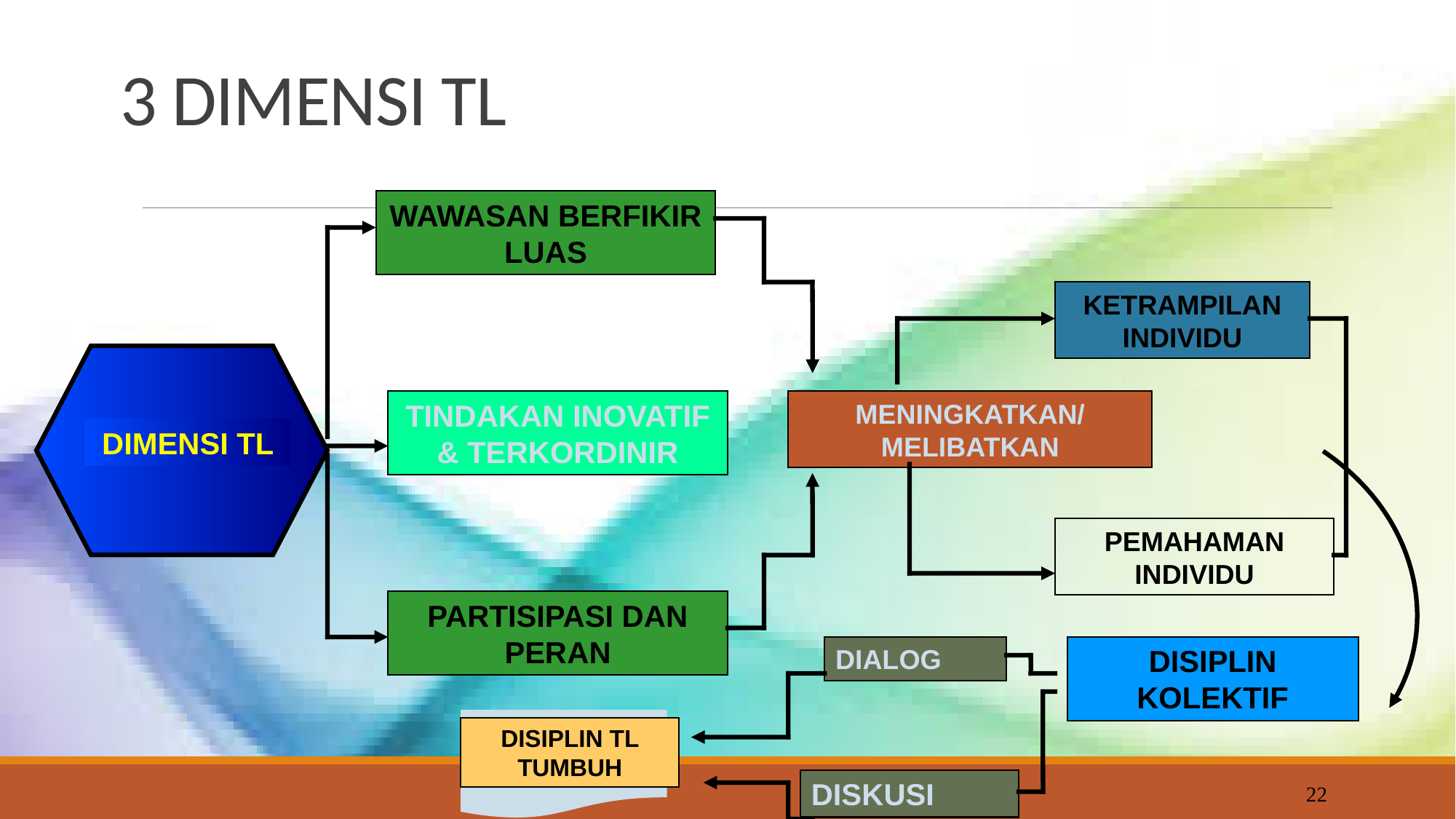

# 3 DIMENSI TL
WAWASAN BERFIKIR LUAS

KETRAMPILAN INDIVIDU

MENINGKATKAN/MELIBATKAN
TINDAKAN INOVATIF & TERKORDINIR
DIMENSI TL

PEMAHAMAN INDIVIDU

PARTISIPASI DAN PERAN

DIALOG
DISIPLIN KOLEKTIF

DISIPLIN TL TUMBUH

DISKUSI
22